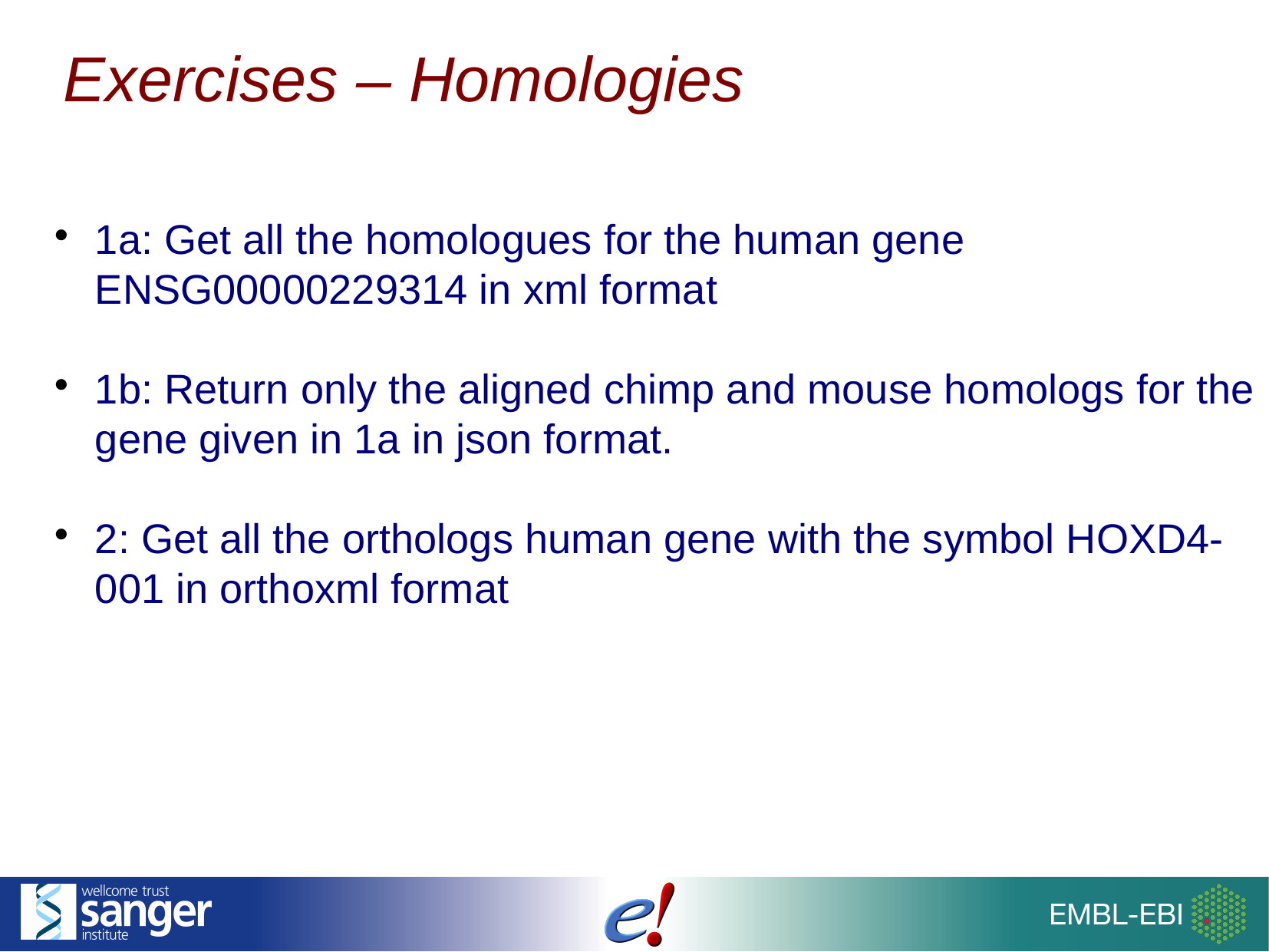

Exercises – Homologies
1a: Get all the homologues for the human gene ENSG00000229314 in xml format

1b: Return only the aligned chimp and mouse homologs for the gene given in 1a in json format.

2: Get all the orthologs human gene with the symbol HOXD4-001 in orthoxml format